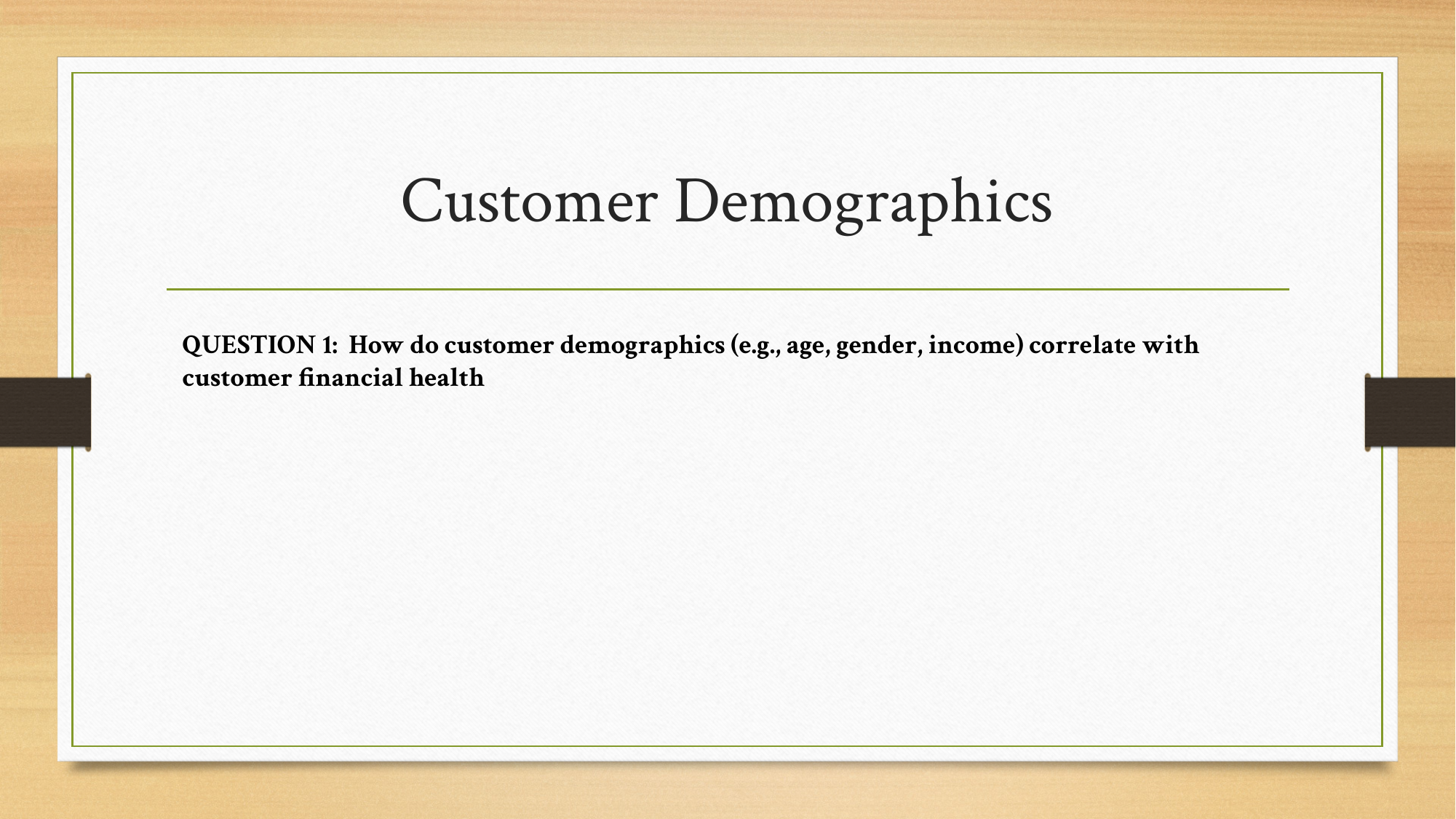

# Customer Demographics
QUESTION 1:  How do customer demographics (e.g., age, gender, income) correlate with customer financial health